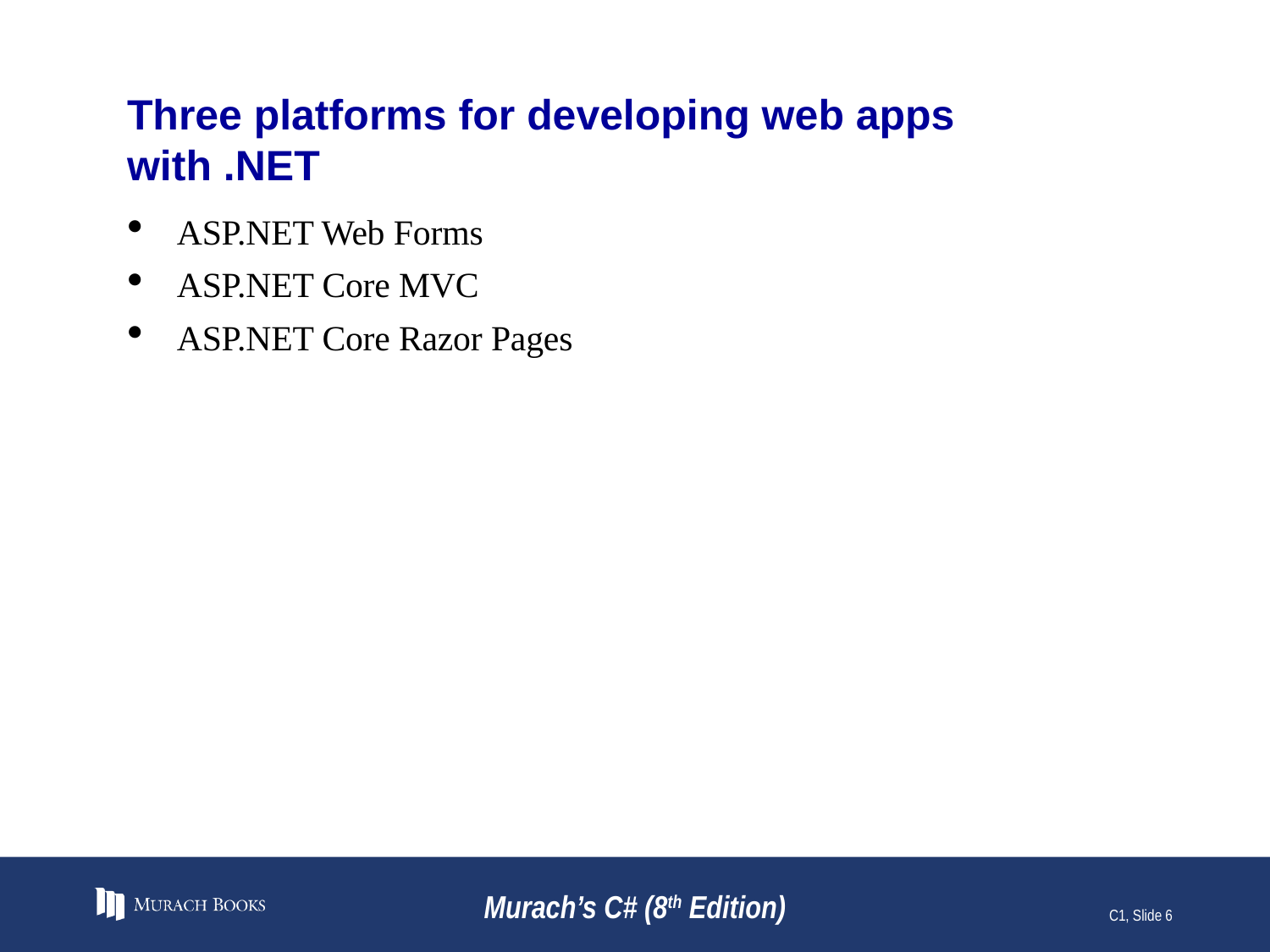

# Three platforms for developing web apps with .NET
ASP.NET Web Forms
ASP.NET Core MVC
ASP.NET Core Razor Pages

Murach’s C# (8th Edition)

C1, Slide 6